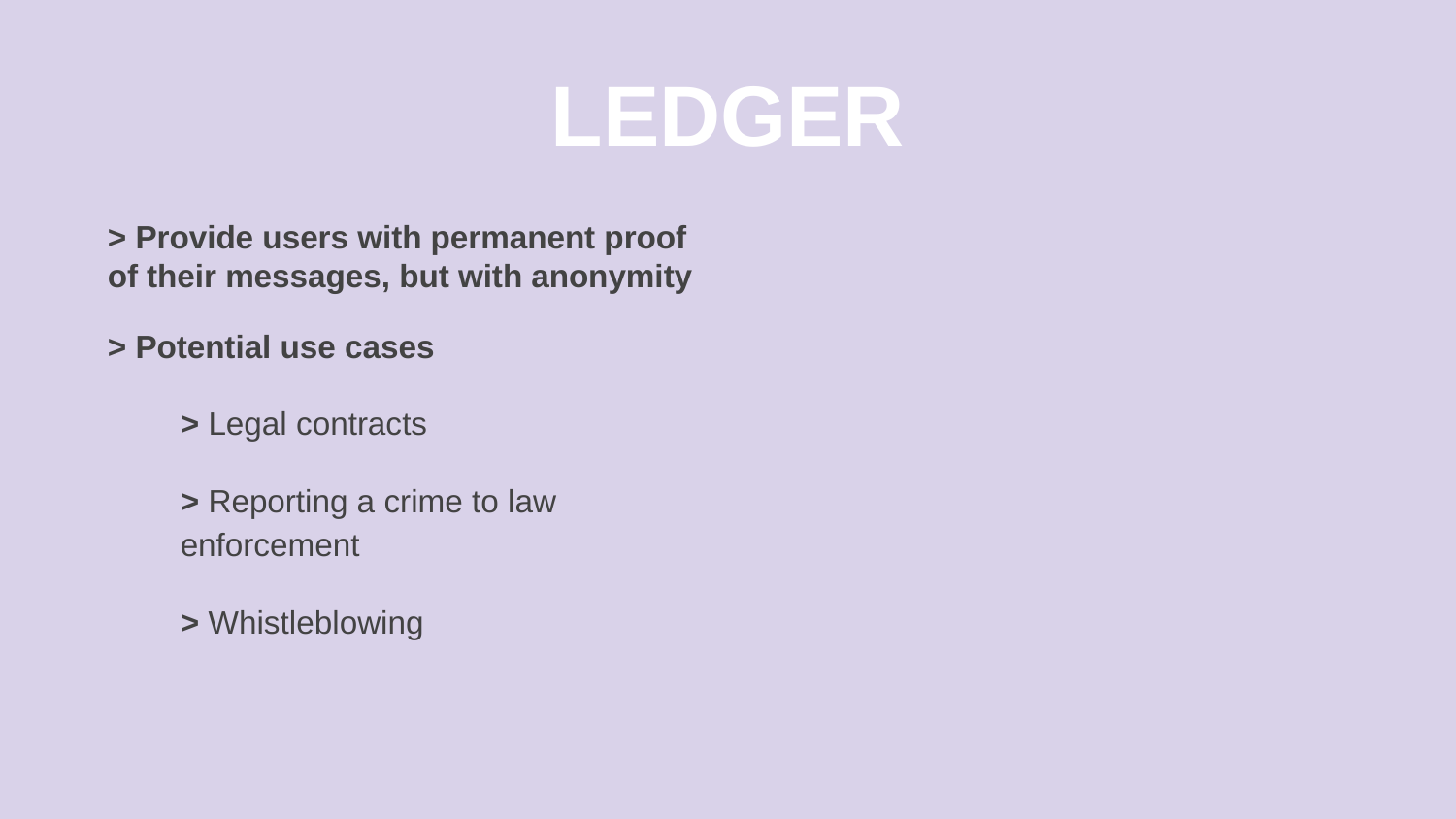

# LEDGER
> Provide users with permanent proof of their messages, but with anonymity
> Potential use cases
> Legal contracts
> Reporting a crime to law enforcement
> Whistleblowing